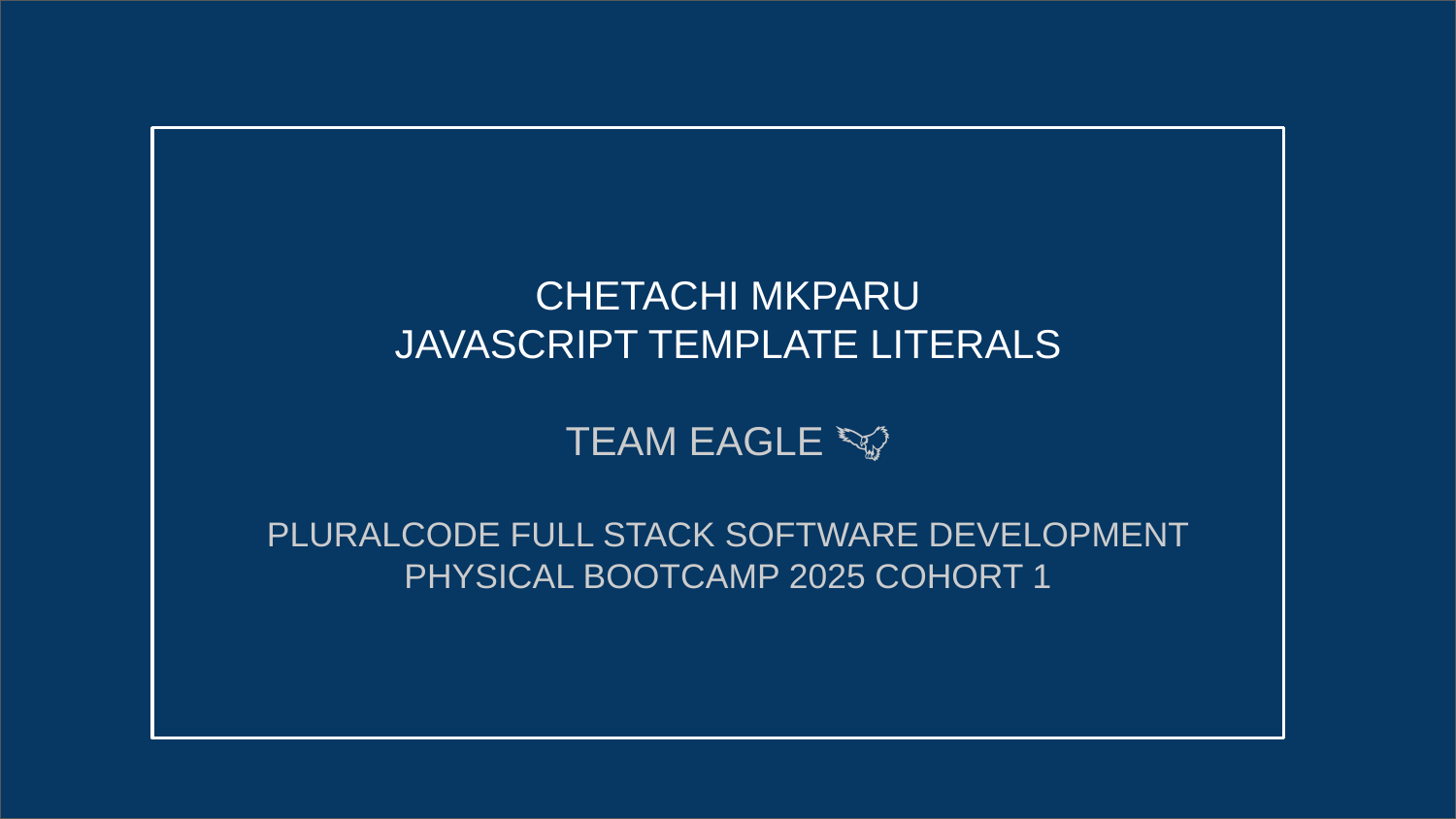

CHETACHI MKPARU
JAVASCRIPT TEMPLATE LITERALS
TEAM EAGLE 🦅

PLURALCODE FULL STACK SOFTWARE DEVELOPMENT PHYSICAL BOOTCAMP 2025 COHORT 1